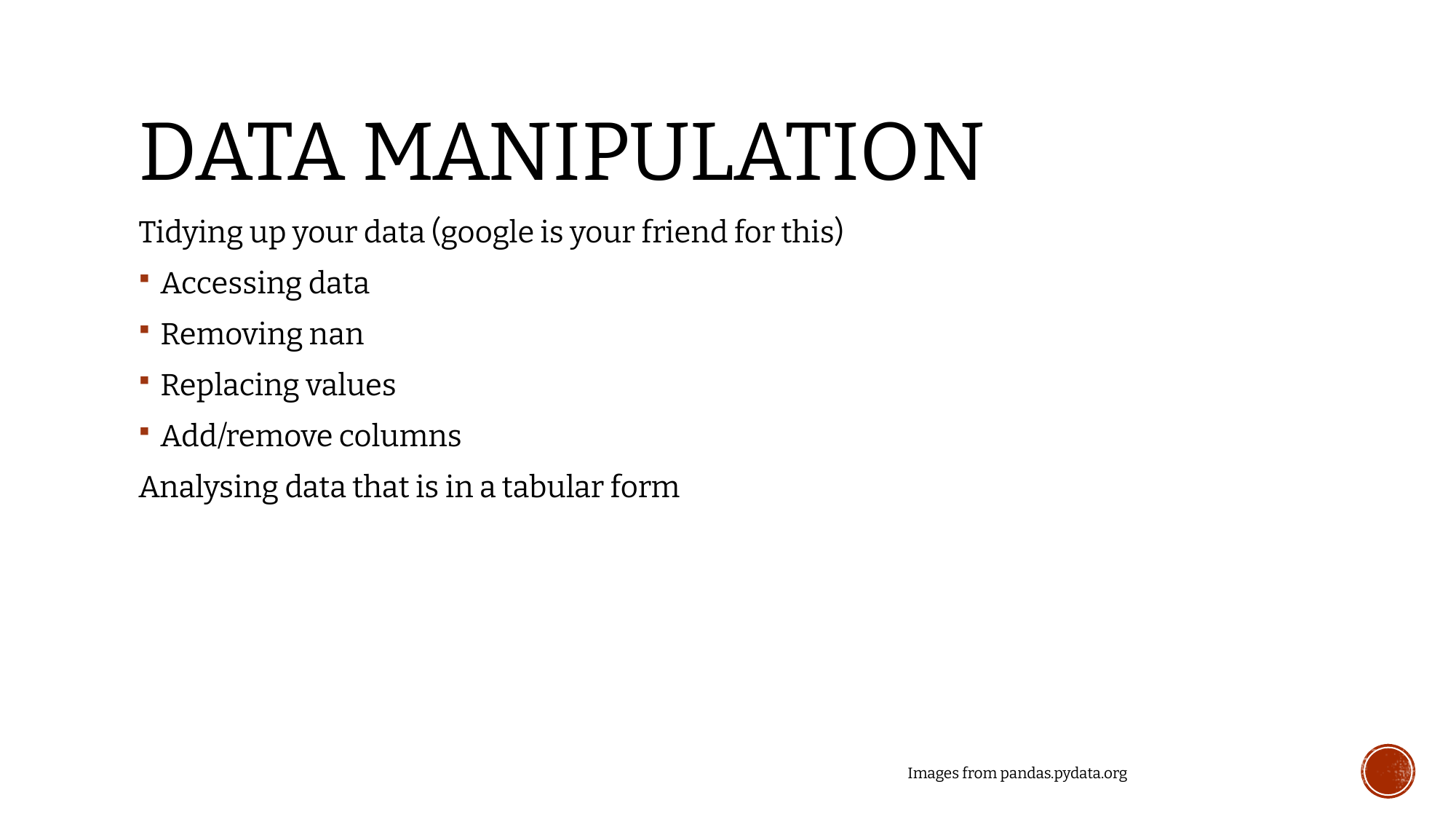

# Data Manipulation
Tidying up your data (google is your friend for this)
Accessing data
Removing nan
Replacing values
Add/remove columns
Analysing data that is in a tabular form

Images from pandas.pydata.org